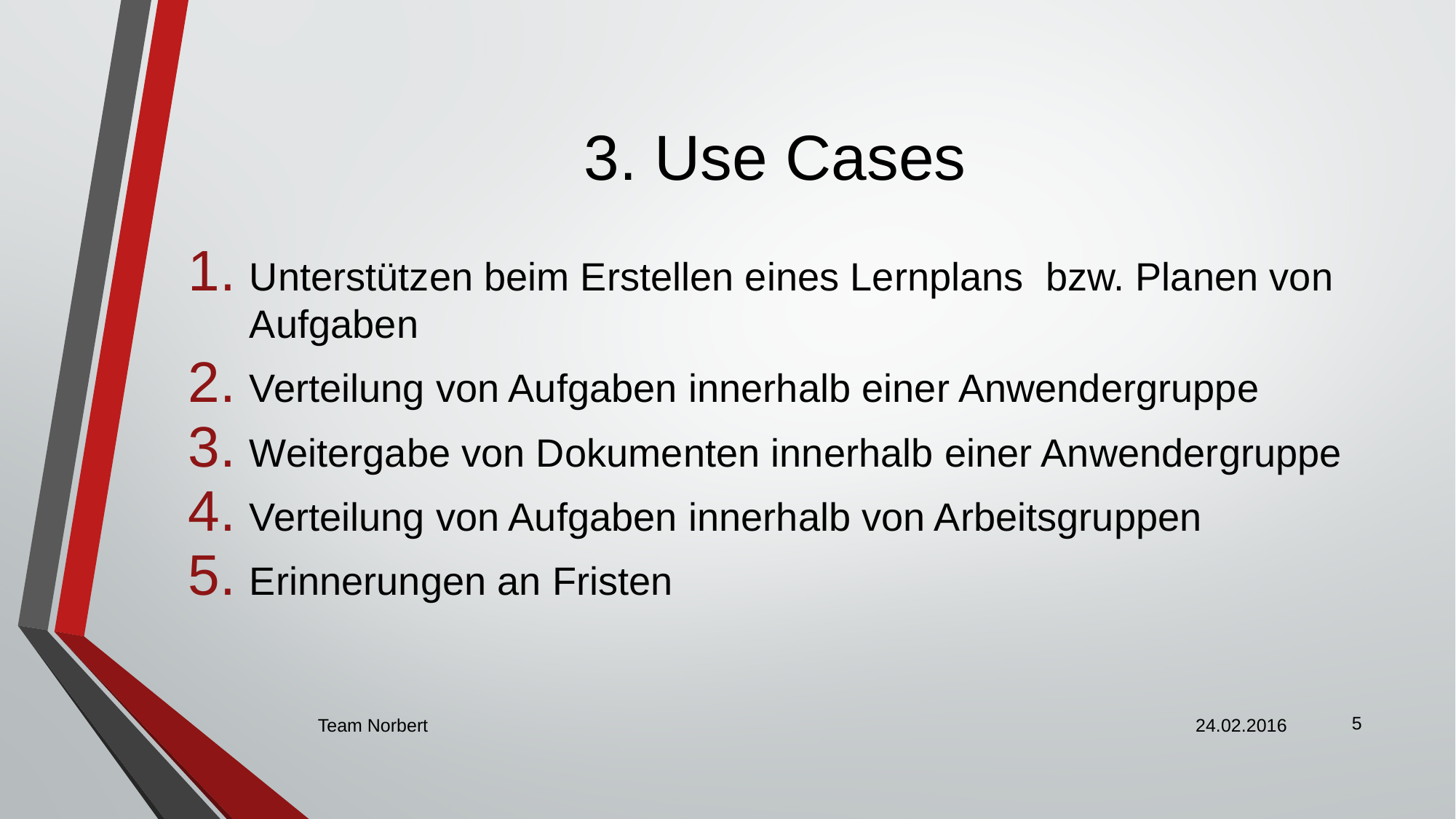

# 3. Use Cases
Unterstützen beim Erstellen eines Lernplans  bzw. Planen von Aufgaben
Verteilung von Aufgaben innerhalb einer Anwendergruppe
Weitergabe von Dokumenten innerhalb einer Anwendergruppe
Verteilung von Aufgaben innerhalb von Arbeitsgruppen
Erinnerungen an Fristen

5
Team Norbert
24.02.2016